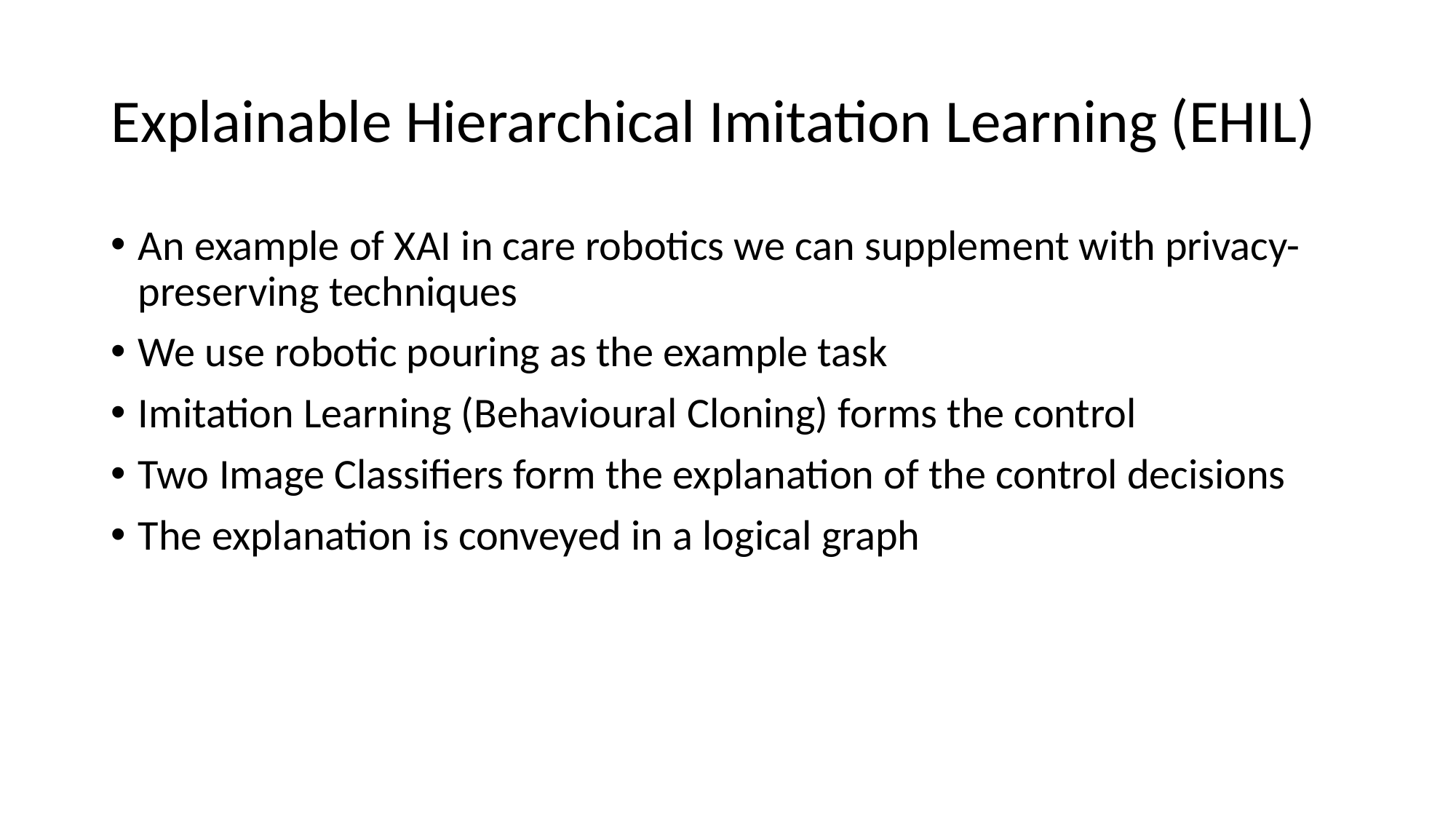

# Explainable Hierarchical Imitation Learning (EHIL)
An example of XAI in care robotics we can supplement with privacy-preserving techniques
We use robotic pouring as the example task
Imitation Learning (Behavioural Cloning) forms the control
Two Image Classifiers form the explanation of the control decisions
The explanation is conveyed in a logical graph